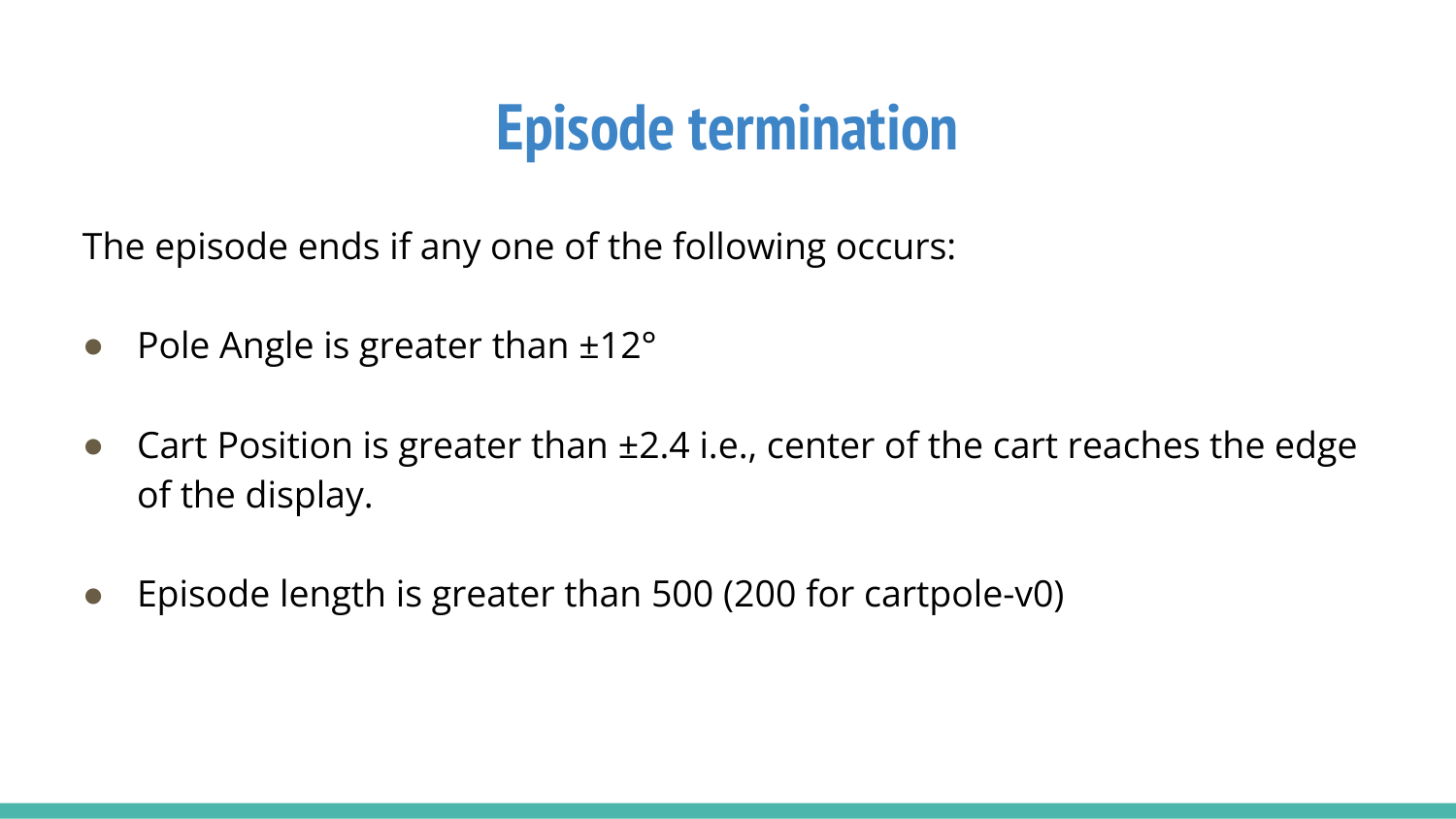

# Episode termination
The episode ends if any one of the following occurs:

Pole Angle is greater than ±12°

Cart Position is greater than ±2.4 i.e., center of the cart reaches the edge of the display.

Episode length is greater than 500 (200 for cartpole-v0)